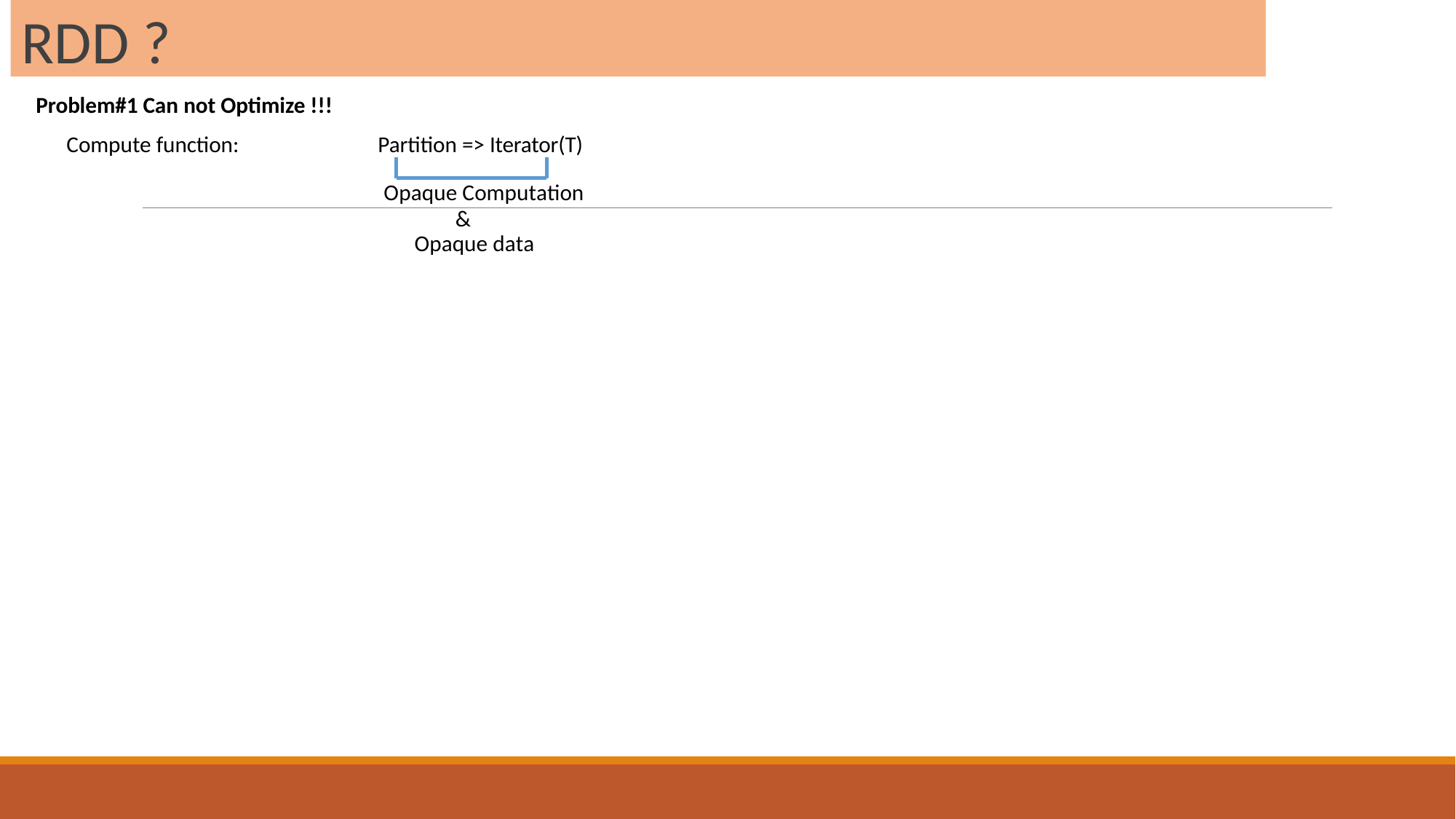

# Main Problems in RDD ?
Problem#1 Can not Optimize !!!
Compute function:
Partition => Iterator(T)

Opaque Computation
&  Opaque data